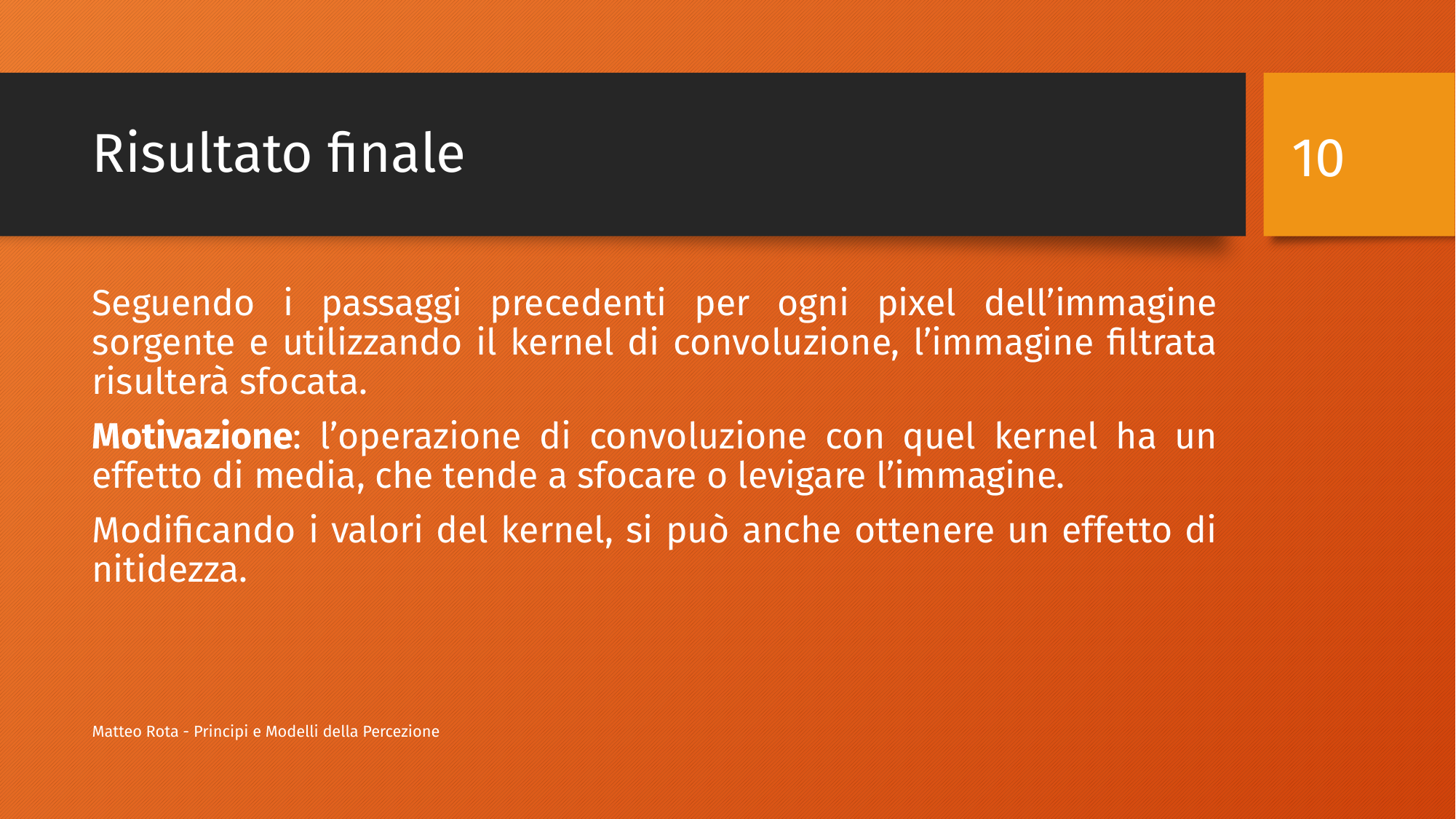

10
# Risultato finale
Seguendo i passaggi precedenti per ogni pixel dell’immagine sorgente e utilizzando il kernel di convoluzione, l’immagine filtrata risulterà sfocata.
Motivazione: l’operazione di convoluzione con quel kernel ha un effetto di media, che tende a sfocare o levigare l’immagine.
Modificando i valori del kernel, si può anche ottenere un effetto di nitidezza.
Matteo Rota - Principi e Modelli della Percezione